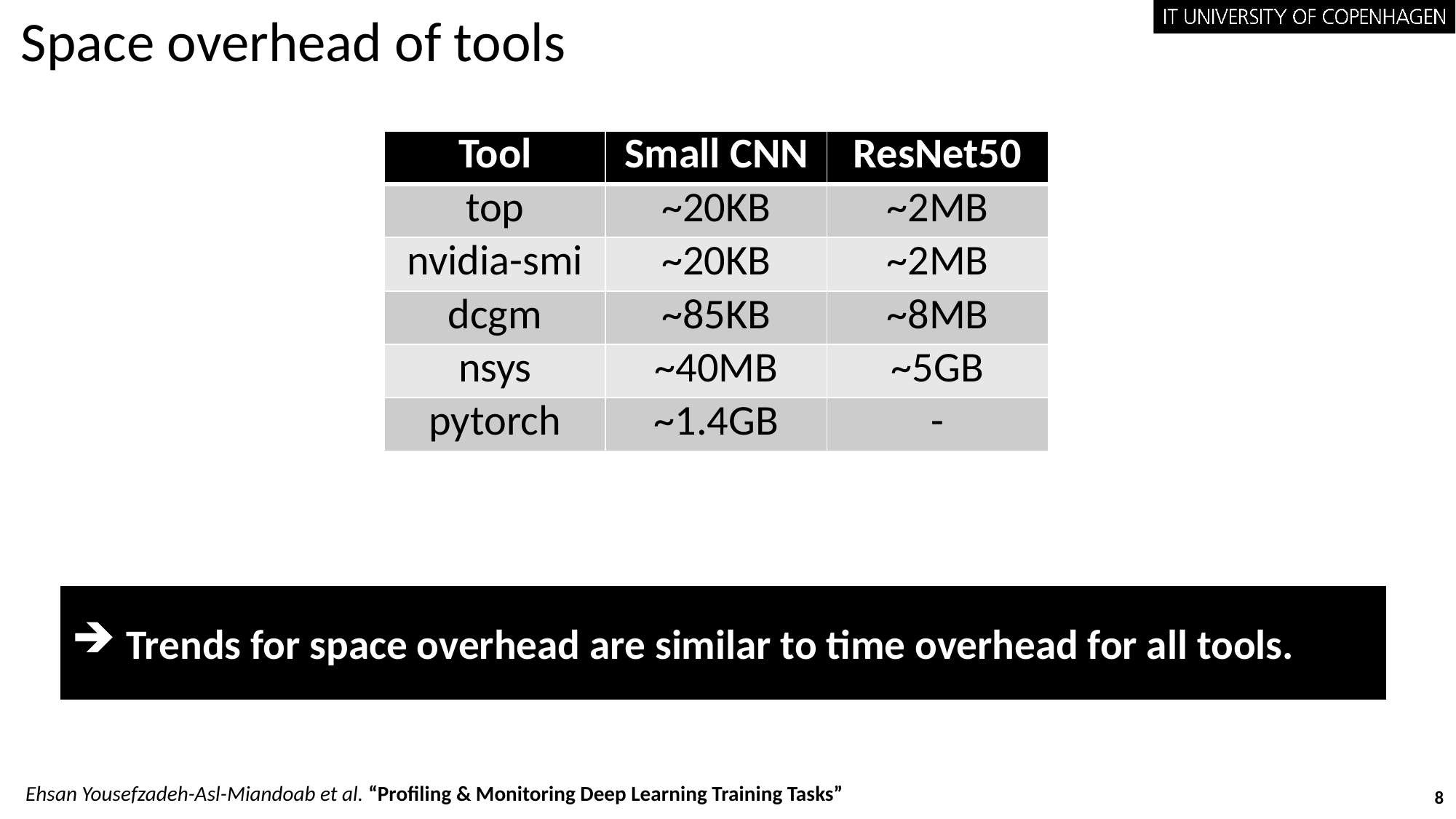

# Space overhead of tools
| Tool | Small CNN | ResNet50 |
| --- | --- | --- |
| top | ~20KB | ~2MB |
| nvidia-smi | ~20KB | ~2MB |
| dcgm | ~85KB | ~8MB |
| nsys | ~40MB | ~5GB |
| pytorch | ~1.4GB | - |
Trends for space overhead are similar to time overhead for all tools.
Ehsan Yousefzadeh-Asl-Miandoab et al. “Profiling & Monitoring Deep Learning Training Tasks”
8